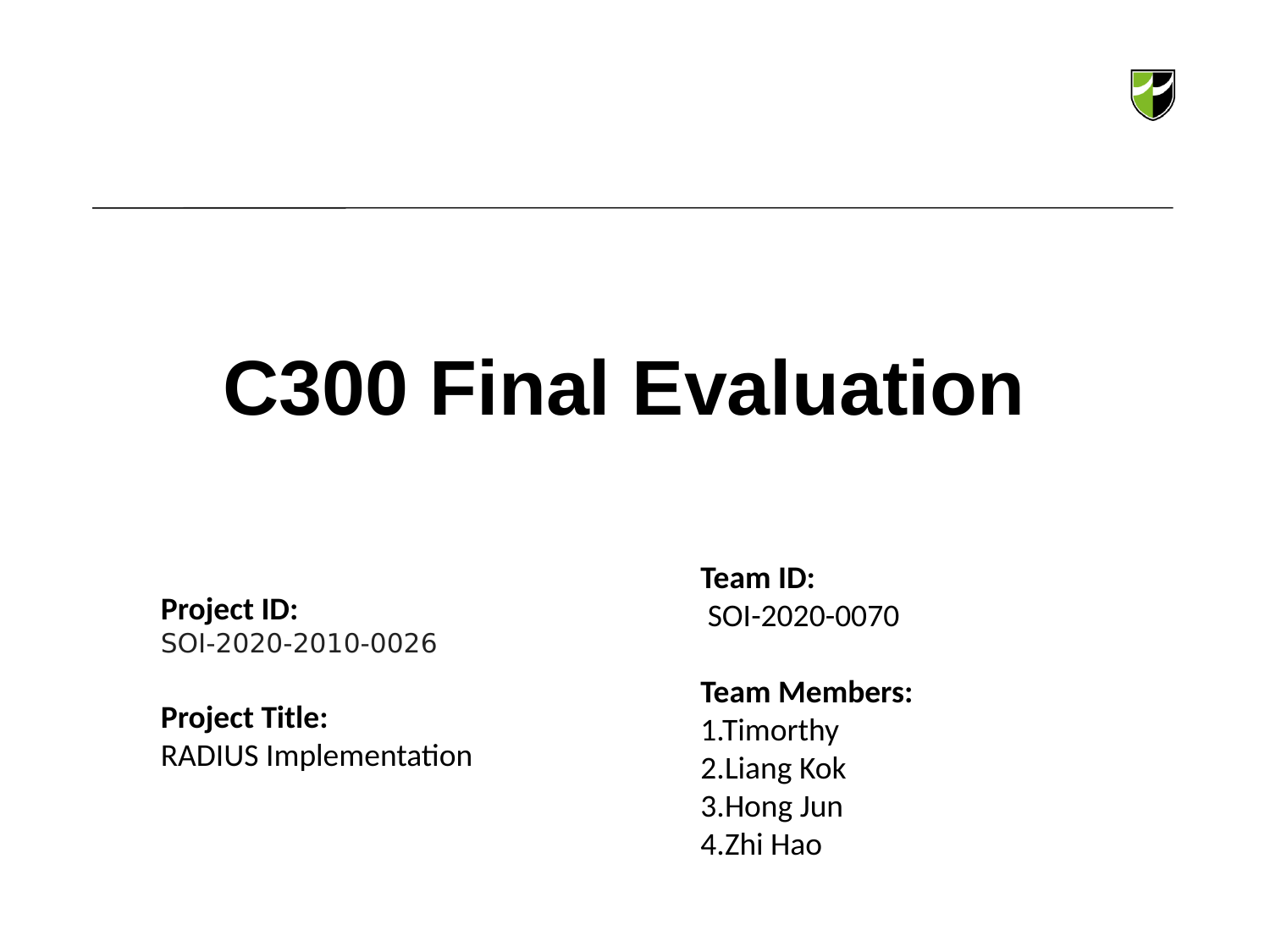

# C300 Final Evaluation
Team ID:
 SOI-2020-0070

Team Members:
1.Timorthy
2.Liang Kok
3.Hong Jun
4.Zhi Hao
Project ID:
SOI-2020-2010-0026

Project Title:
RADIUS Implementation